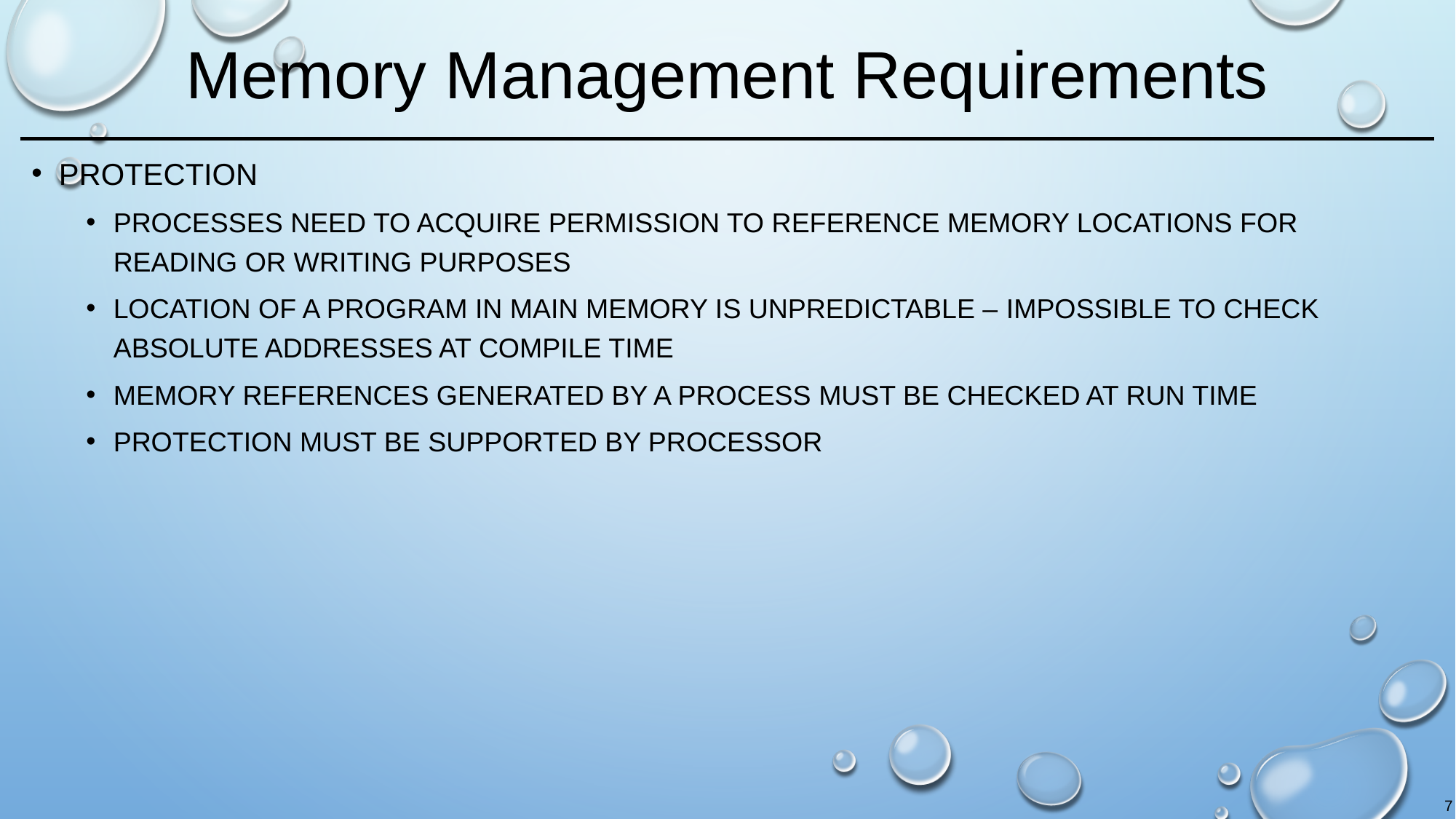

# Memory Management Requirements
Protection
Processes need to acquire permission to reference memory locations for reading or writing purposes
Location of a program in main memory is unpredictable – impossible to check absolute addresses at compile time
Memory references generated by a process must be checked at run time
Protection must be supported by processor
7